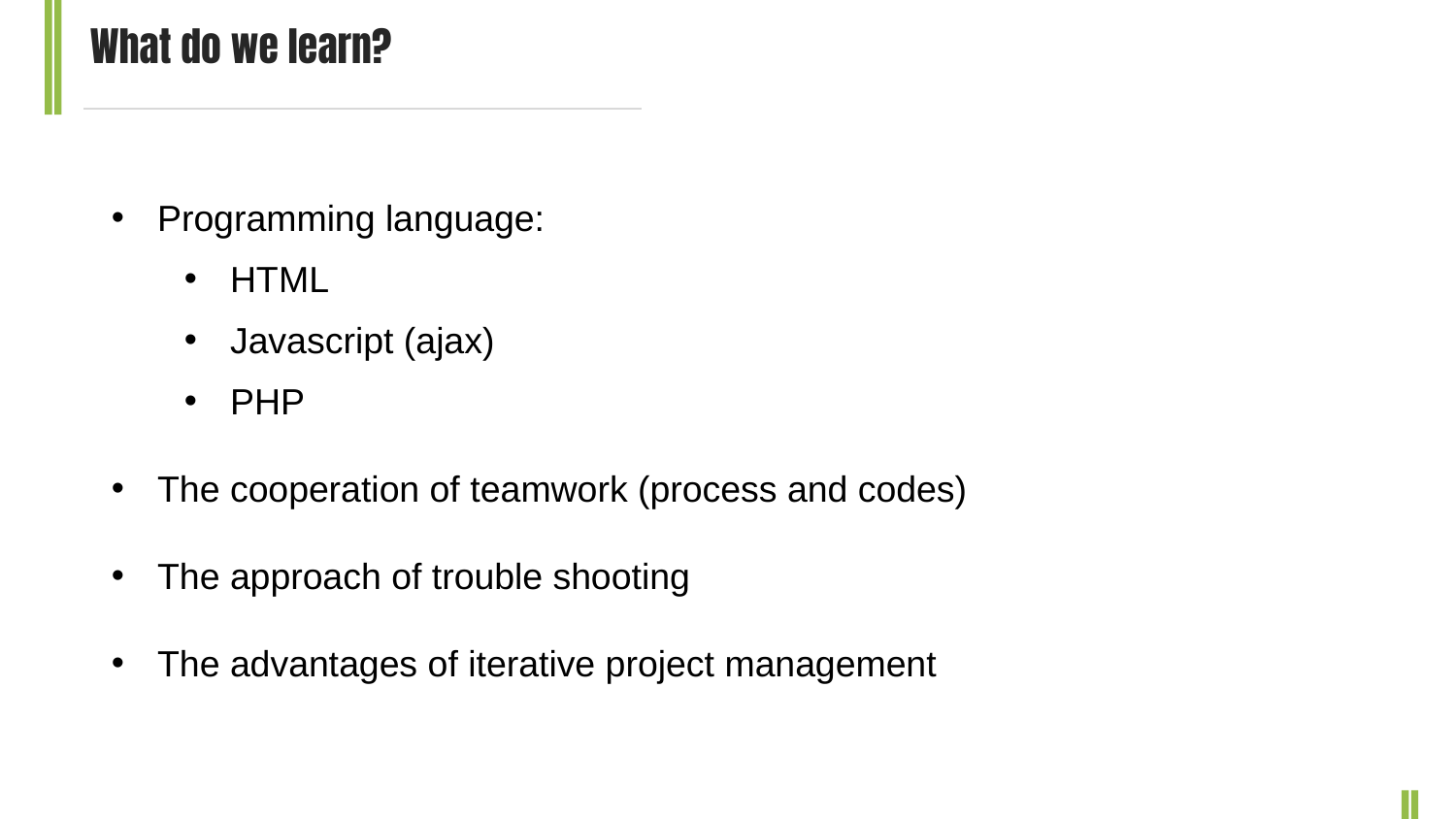

What do we learn?
Programming language:
HTML
Javascript (ajax)
PHP
The cooperation of teamwork (process and codes)
The approach of trouble shooting
The advantages of iterative project management